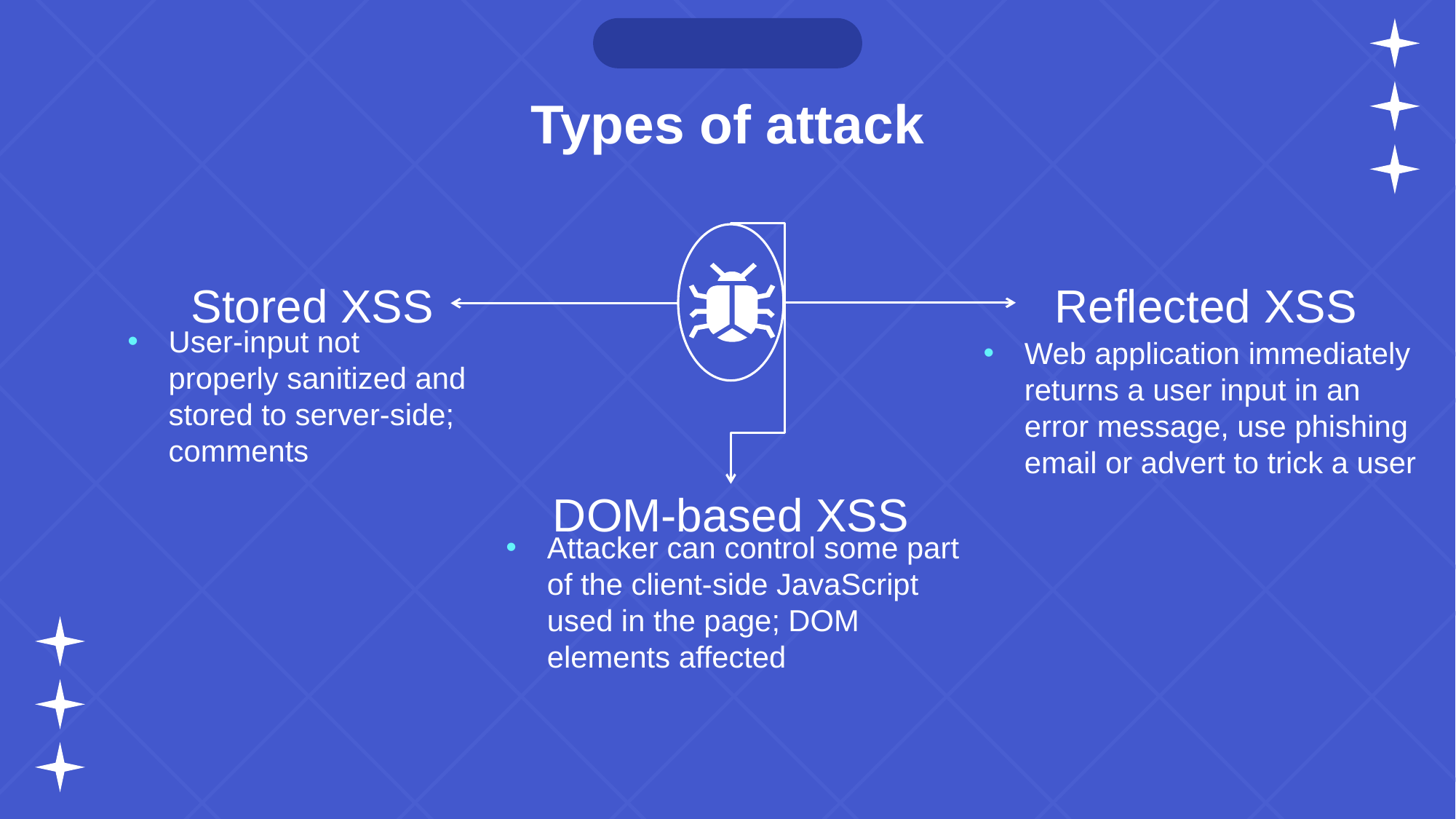

# Types of attack

Web application immediately returns a user input in an error message, use phishing email or advert to trick a user
Stored XSS
Reflected XSS

User-input not properly sanitized and stored to server-side; comments

DOM-based XSS
Attacker can control some part of the client-side JavaScript used in the page; DOM elements affected